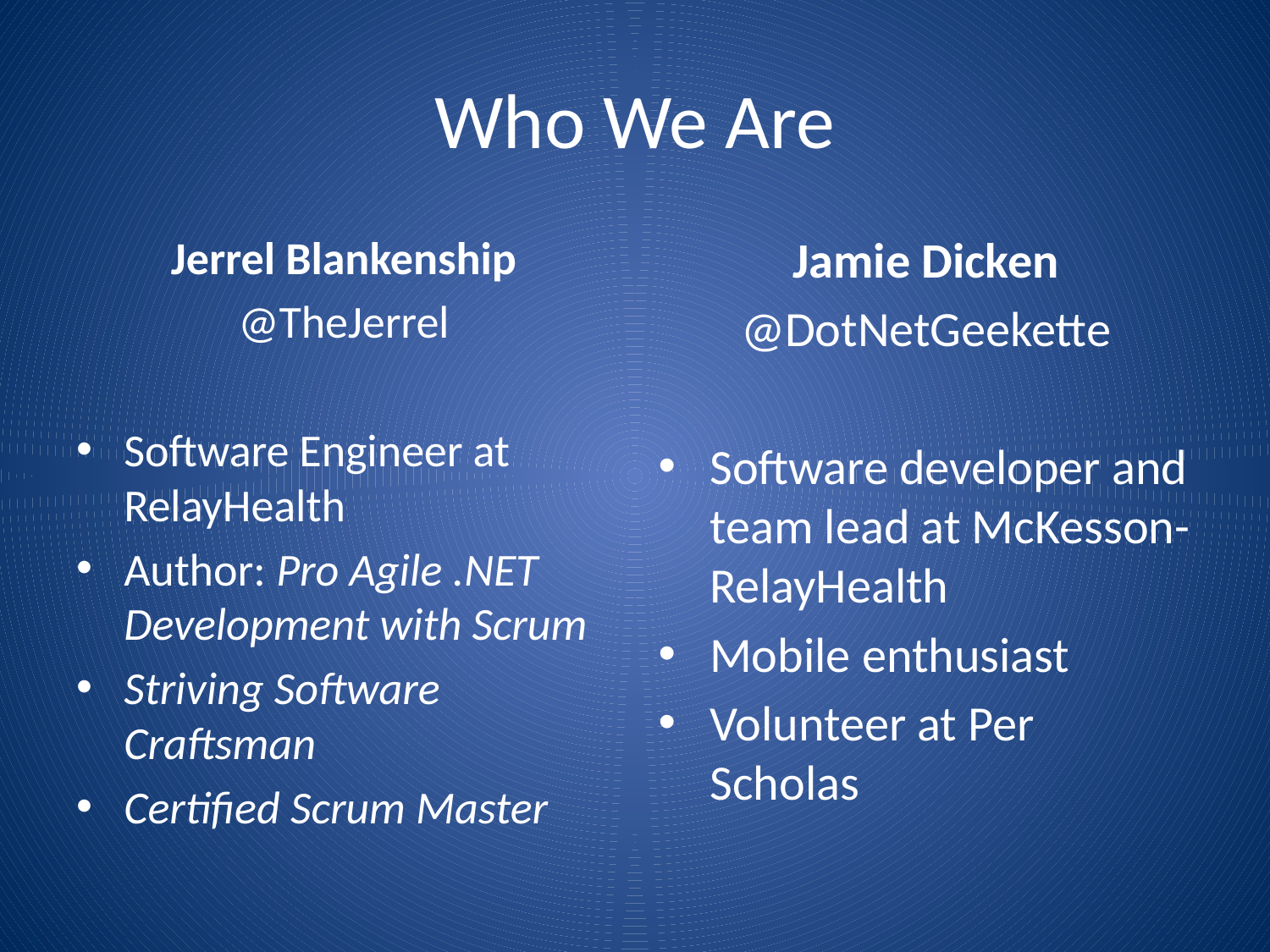

# Who We Are
Jerrel Blankenship
@TheJerrel

Software Engineer at RelayHealth
Author: Pro Agile .NET Development with Scrum
Striving Software Craftsman
Certified Scrum Master

Jamie Dicken
@DotNetGeekette

Software developer and team lead at McKesson-RelayHealth
Mobile enthusiast
Volunteer at Per Scholas